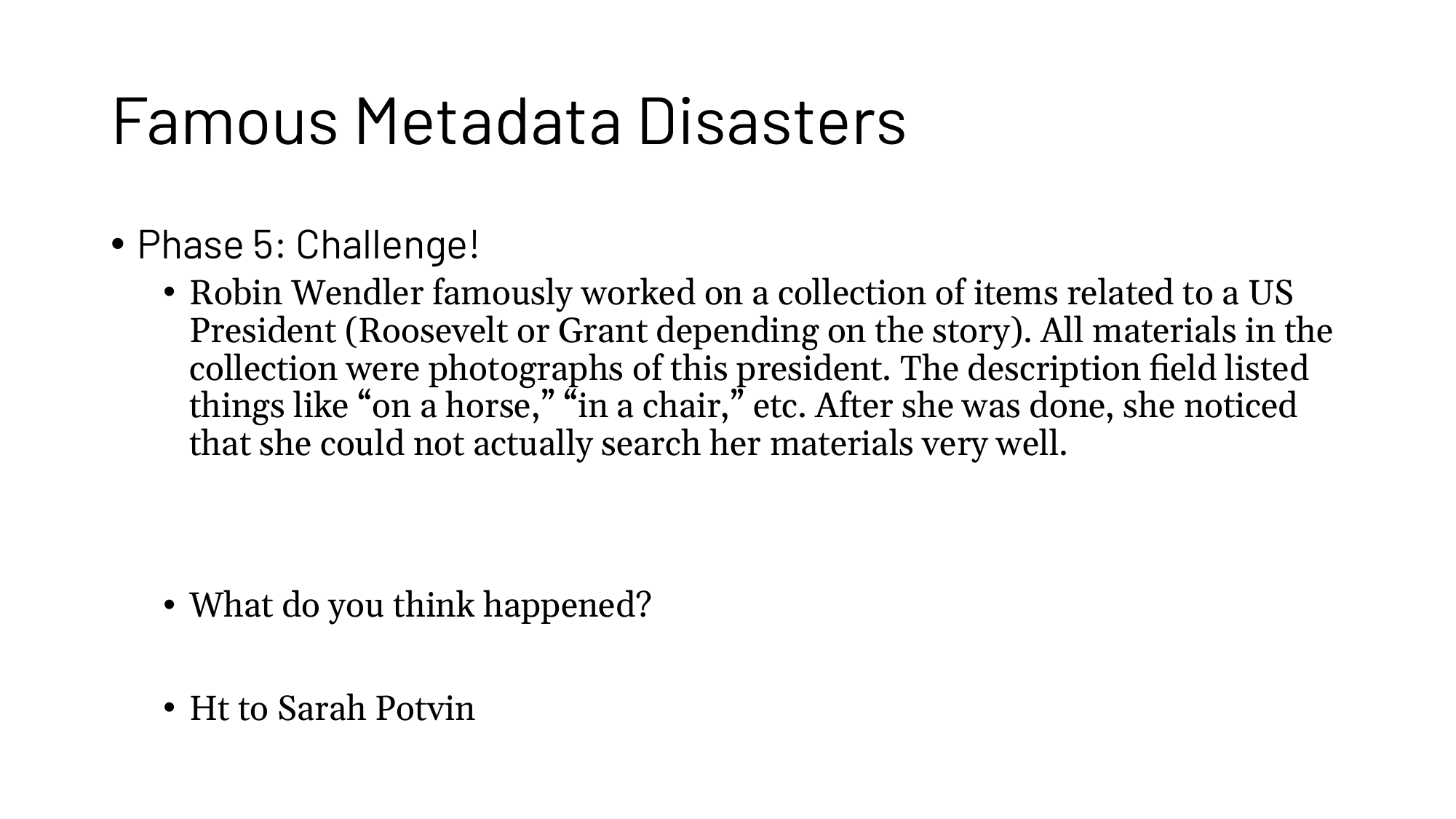

# Famous Metadata Disasters
Phase 5: Challenge!
Robin Wendler famously worked on a collection of items related to a US President (Roosevelt or Grant depending on the story). All materials in the collection were photographs of this president. The description field listed things like “on a horse,” “in a chair,” etc. After she was done, she noticed that she could not actually search her materials very well.

What do you think happened?

Ht to Sarah Potvin